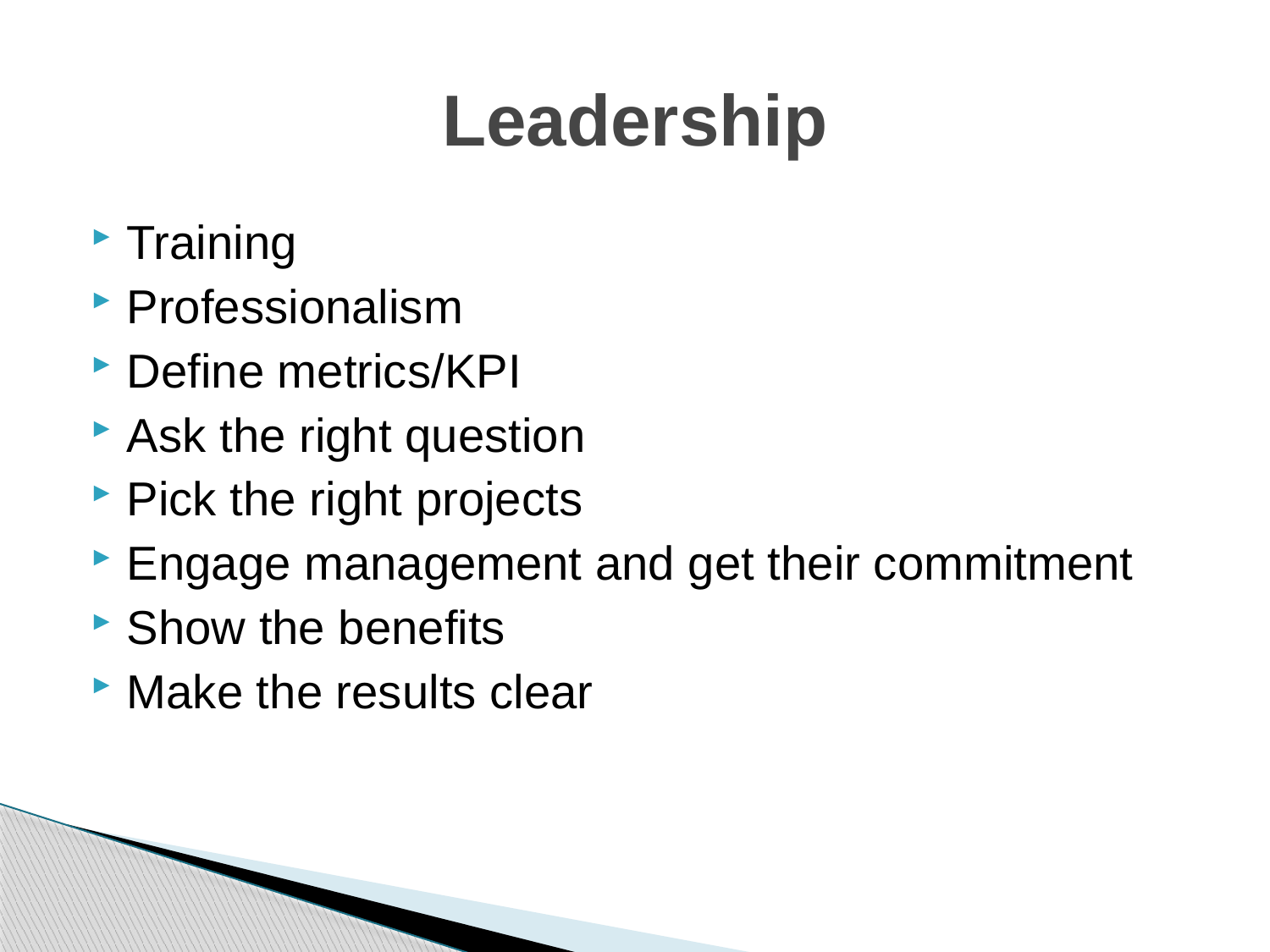

# Leadership
Training
Professionalism
Define metrics/KPI
Ask the right question
Pick the right projects
Engage management and get their commitment
Show the benefits
Make the results clear